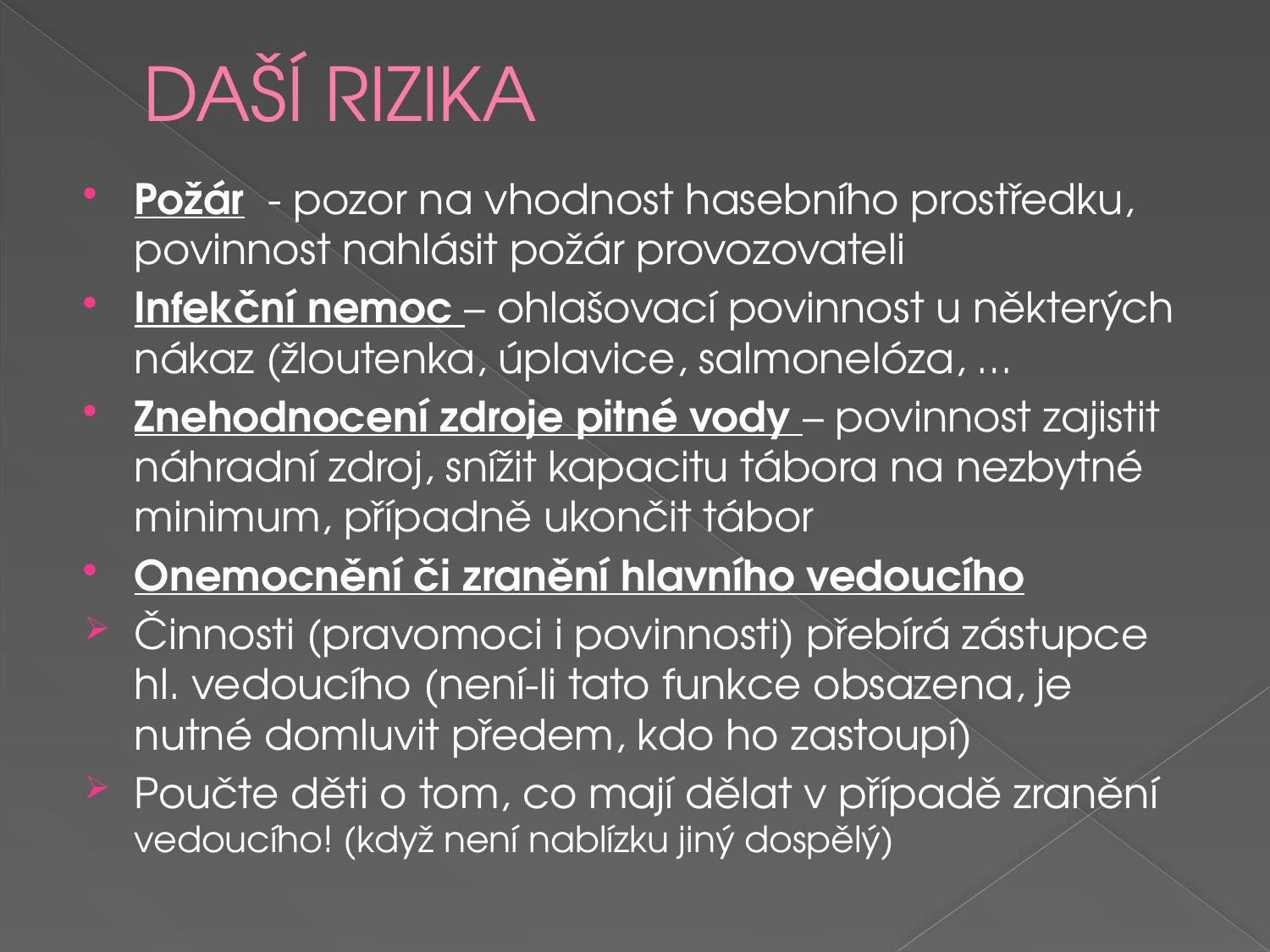

# DAŠÍ RIZIKA
Požár  - pozor na vhodnost hasebního prostředku, povinnost nahlásit požár provozovateli
Infekční nemoc – ohlašovací povinnost u některých nákaz (žloutenka, úplavice, salmonelóza, …
Znehodnocení zdroje pitné vody – povinnost zajistit náhradní zdroj, snížit kapacitu tábora na nezbytné minimum, případně ukončit tábor
Onemocnění či zranění hlavního vedoucího
Činnosti (pravomoci i povinnosti) přebírá zástupce hl. vedoucího (není-li tato funkce obsazena, je nutné domluvit předem, kdo ho zastoupí)
Poučte děti o tom, co mají dělat v případě zranění vedoucího! (když není nablízku jiný dospělý)